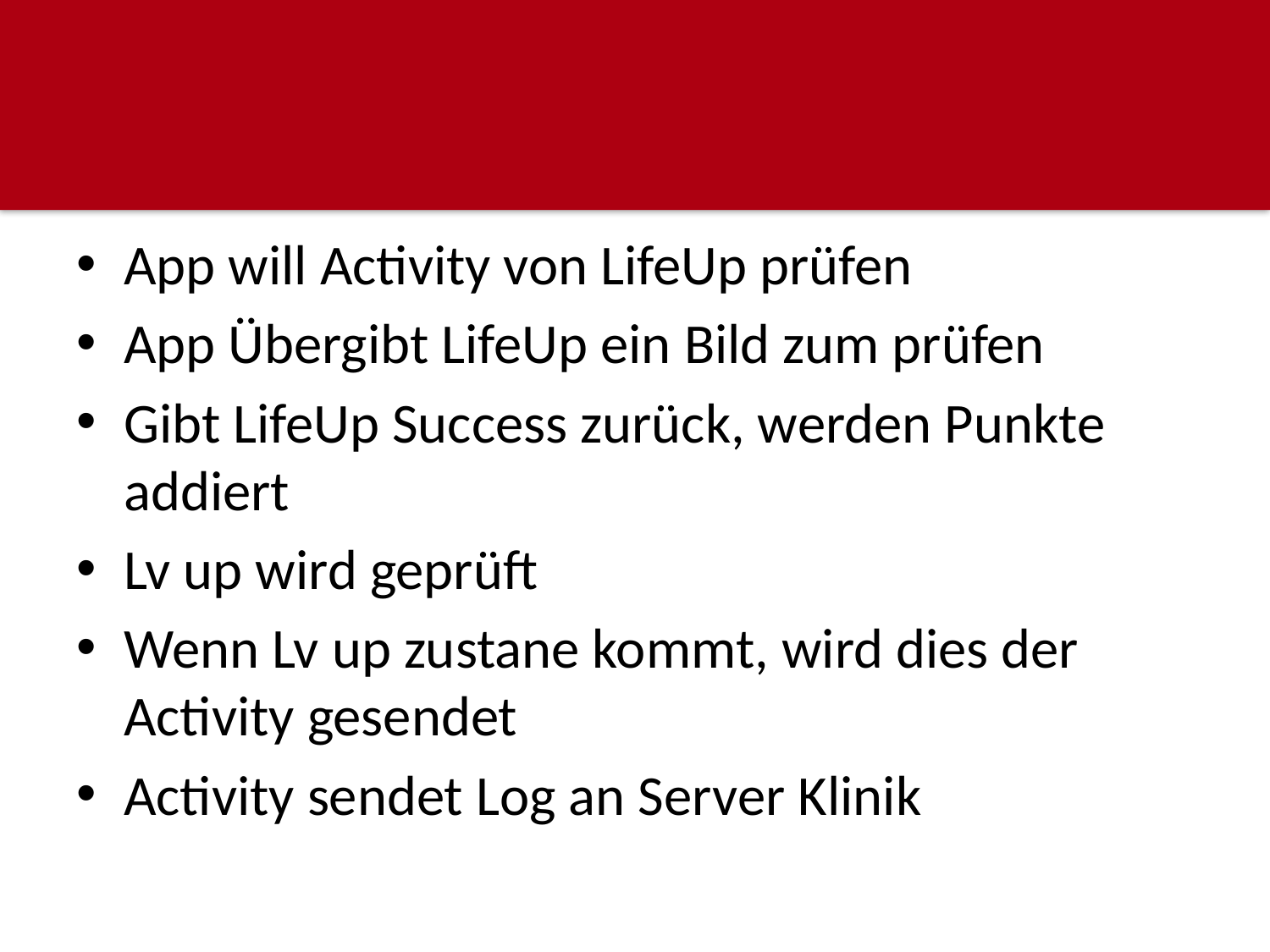

#
App will Activity von LifeUp prüfen
App Übergibt LifeUp ein Bild zum prüfen
Gibt LifeUp Success zurück, werden Punkte addiert
Lv up wird geprüft
Wenn Lv up zustane kommt, wird dies der Activity gesendet
Activity sendet Log an Server Klinik